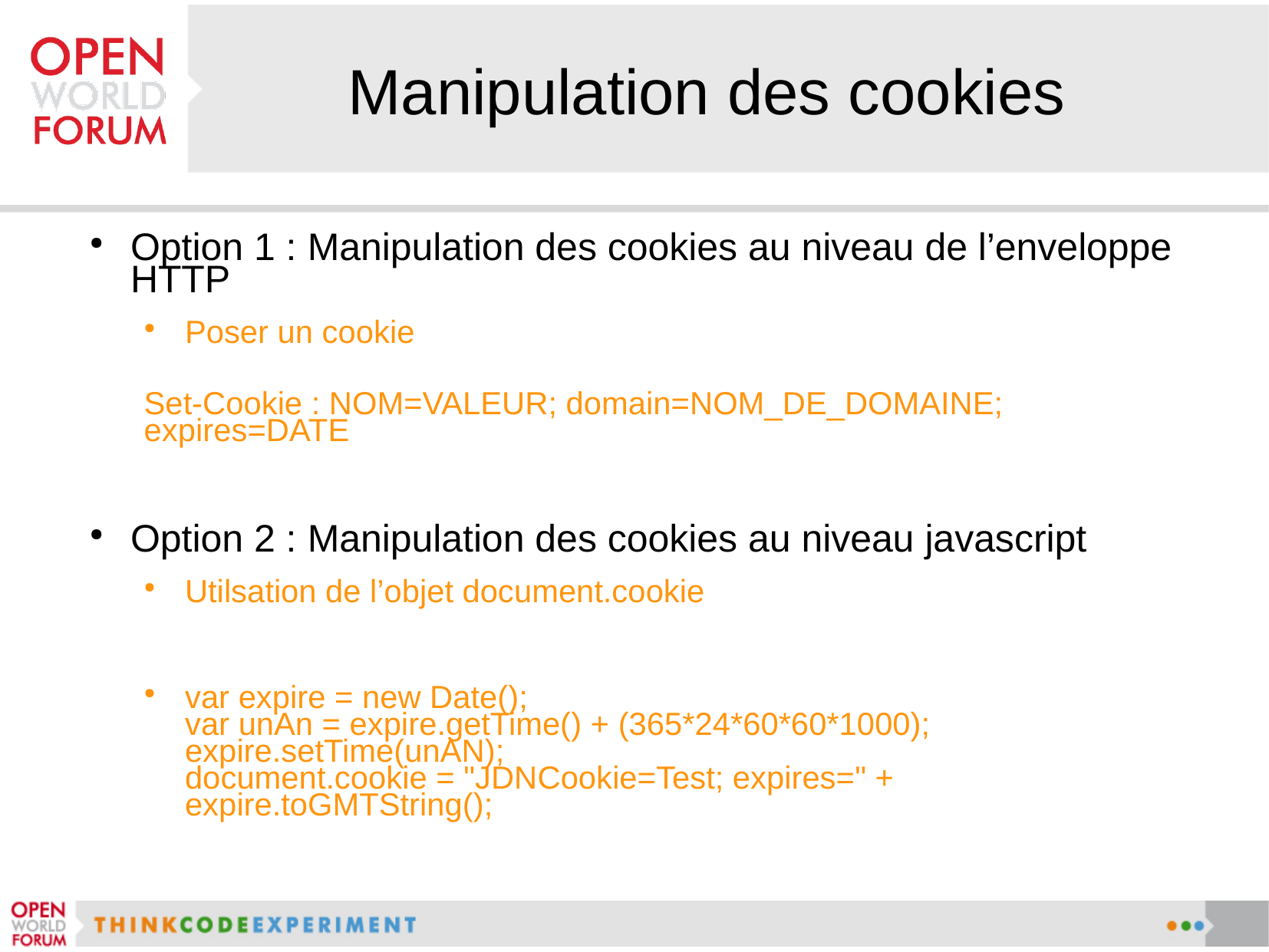

# Manipulation des cookies
Option 1 : Manipulation des cookies au niveau de l’enveloppe HTTP
Poser un cookie
Set-Cookie : NOM=VALEUR; domain=NOM_DE_DOMAINE; expires=DATE

Option 2 : Manipulation des cookies au niveau javascript
Utilsation de l’objet document.cookie

var expire = new Date();
var unAn = expire.getTime() + (365*24*60*60*1000);
expire.setTime(unAN);
document.cookie = "JDNCookie=Test; expires=" + expire.toGMTString();